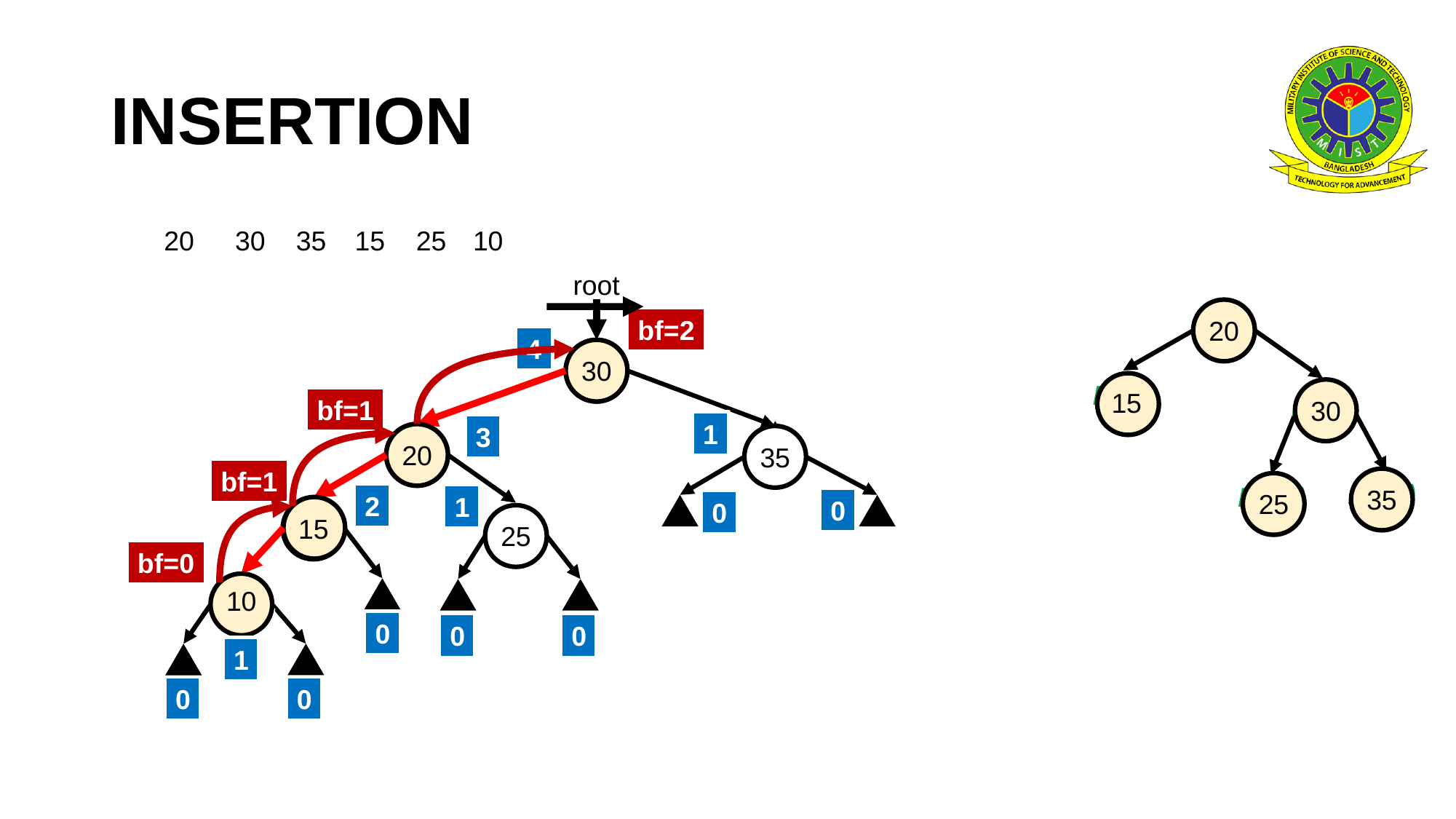

# INSERTION
10
20
30
35
15
25
root

bf=2
20
4

30
?
L(20)

?

15
P(20)
bf=1
30
1
3
2

20
35
bf=1
?
?

R(30)

R(20)

35
0
25
1
2
1

0
0
0

15
25
bf=0

10

0
0
0
0
1

0
0